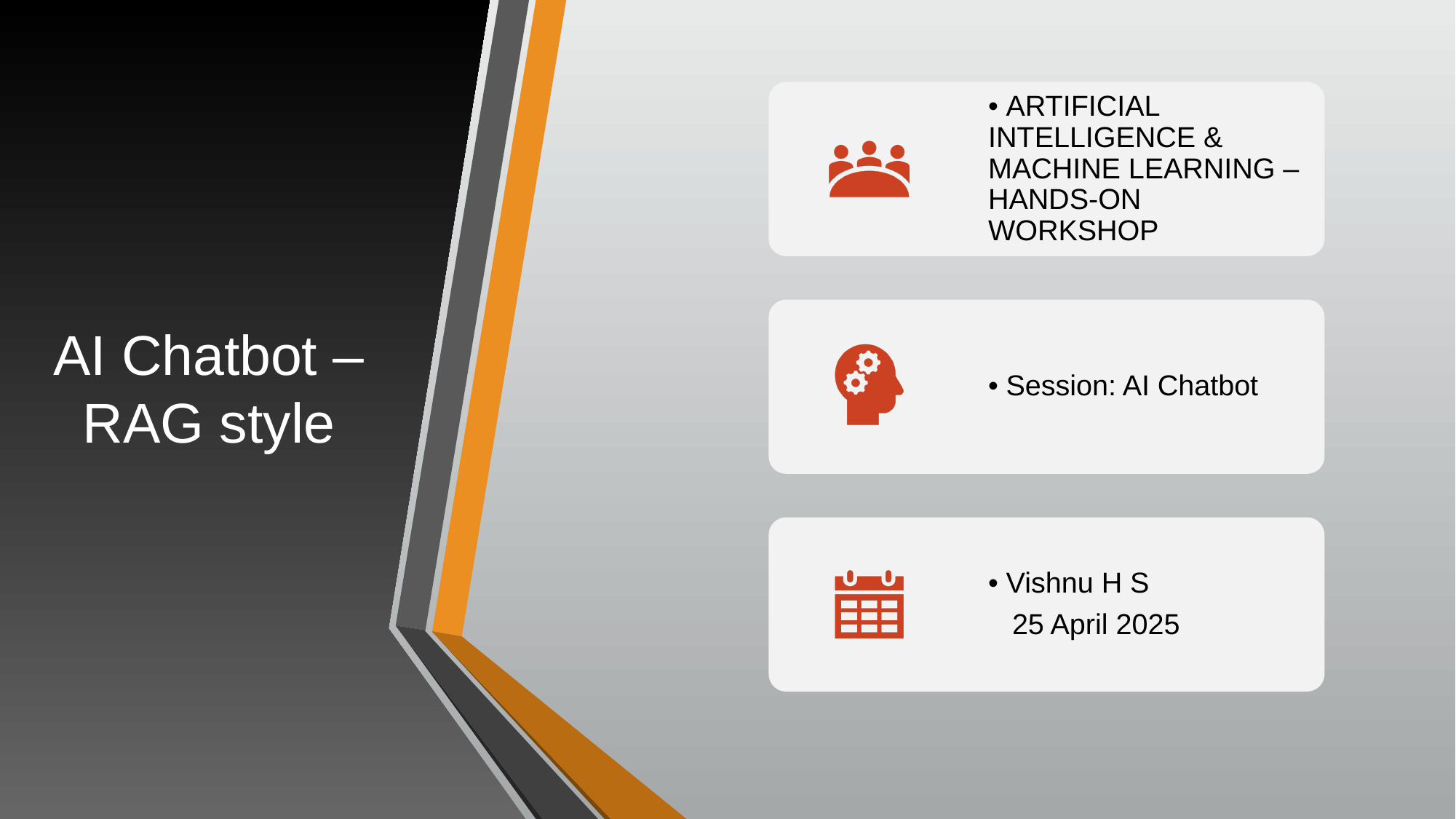

# AI Chatbot – RAG style
• ARTIFICIAL INTELLIGENCE & MACHINE LEARNING – HANDS-ON WORKSHOP
• Session: AI Chatbot
• Vishnu H S
   25 April 2025